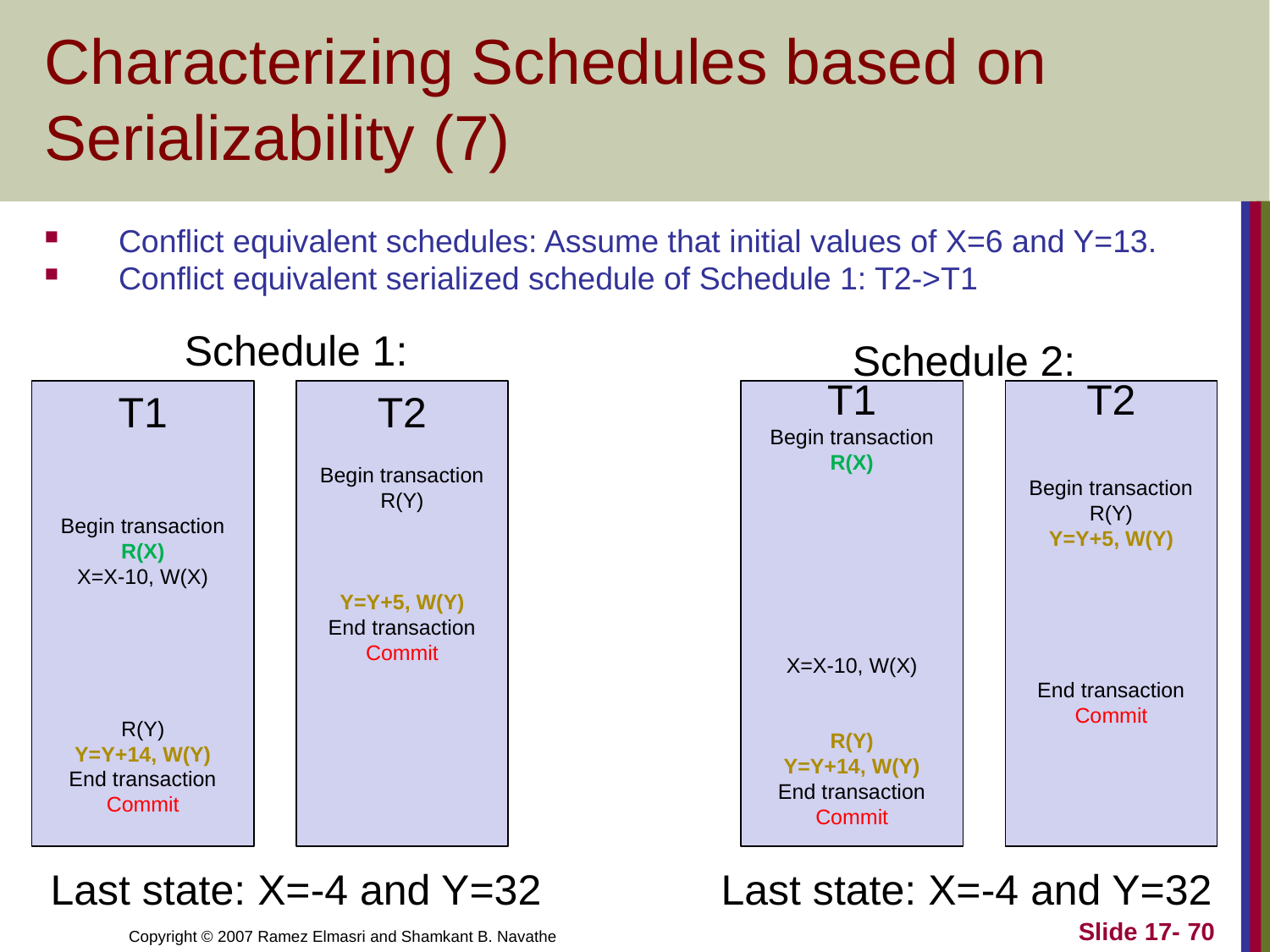

# Characterizing Schedules based on Serializability (7)
Conflict equivalent schedules: Assume that initial values of X=6 and Y=13.
Conflict equivalent serialized schedule of Schedule 1: T2->T1
Schedule 1:
Schedule 2:

T1

Begin transaction
R(X)
X=X-10, W(X)

R(Y)
Y=Y+14, W(Y)
End transaction
Commit

T2

Begin transaction
R(Y)

Y=Y+5, W(Y)
End transaction
Commit

T1
Begin transaction
R(X)

X=X-10, W(X)

R(Y)
Y=Y+14, W(Y)
End transaction
Commit

T2

Begin transaction
R(Y)
Y=Y+5, W(Y)

End transaction
Commit

Last state: X=-4 and Y=32
Last state: X=-4 and Y=32
Slide 17- 70